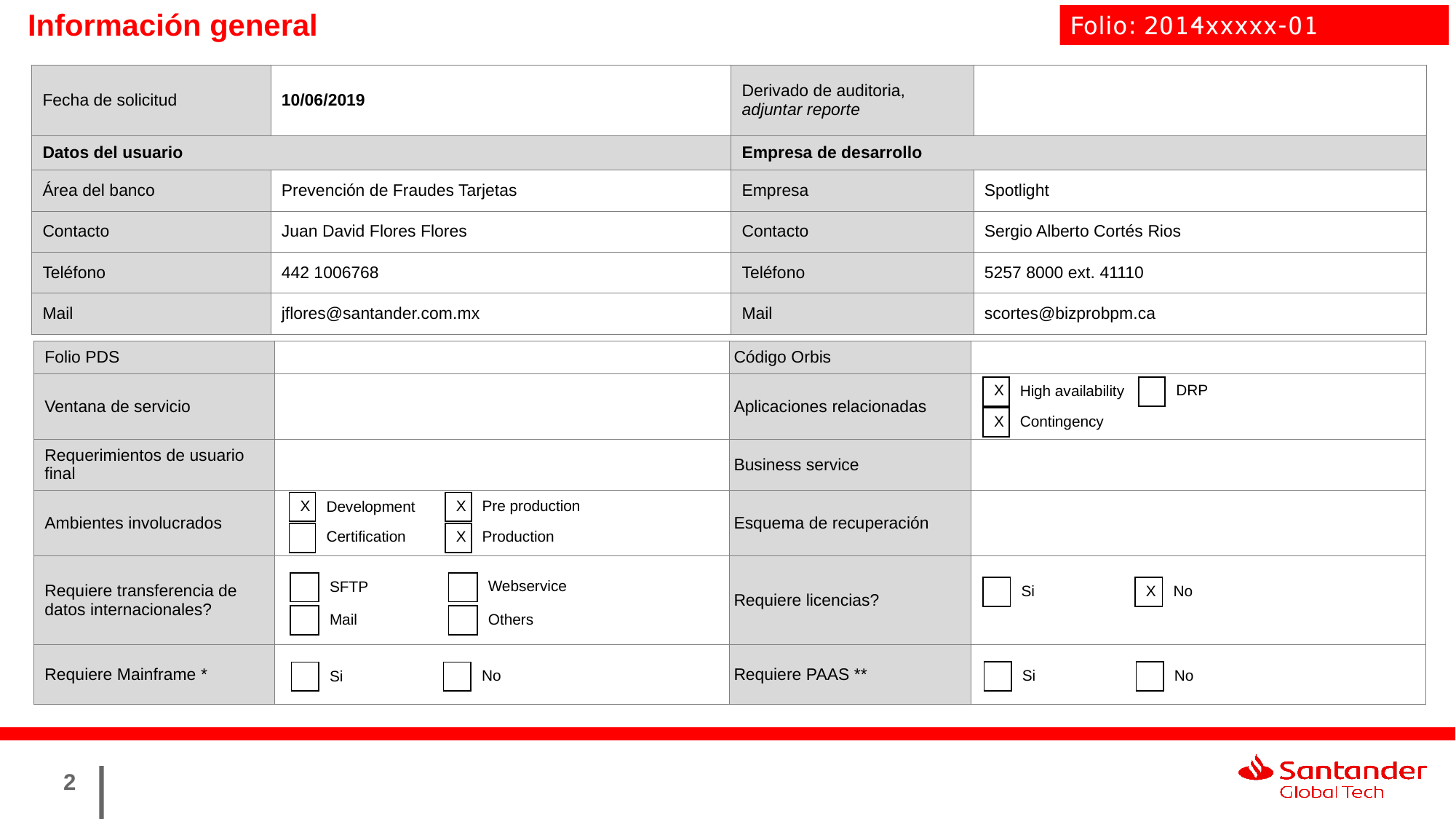

Información general
| Fecha de solicitud | 10/06/2019 | Derivado de auditoria, adjuntar reporte |  |
| --- | --- | --- | --- |
| Datos del usuario |  | Empresa de desarrollo |  |
| Área del banco | Prevención de Fraudes Tarjetas | Empresa | Spotlight |
| Contacto | Juan David Flores Flores | Contacto | Sergio Alberto Cortés Rios |
| Teléfono | 442 1006768 | Teléfono | 5257 8000 ext. 41110 |
| Mail | jflores@santander.com.mx | Mail | scortes@bizprobpm.ca |
| Folio PDS |  | Código Orbis |  |
| --- | --- | --- | --- |
| Ventana de servicio |  | Aplicaciones relacionadas |  |
| Requerimientos de usuario final |  | Business service |  |
| Ambientes involucrados |  | Esquema de recuperación |  |
| Requiere transferencia de datos internacionales? |  | Requiere licencias? |  |
| Requiere Mainframe \* |  | Requiere PAAS \*\* |  |
| X | High availability |  | DRP |
| --- | --- | --- | --- |
|  |  |  |  |
| X | Contingency |  |  |
| X | Development | X | Pre production |
| --- | --- | --- | --- |
|  |  |  |  |
|  | Certification | X | Production |
|  | SFTP |  | Webservice |
| --- | --- | --- | --- |
|  |  |  |  |
|  | Mail |  | Others |
|  | Si | X | No |
| --- | --- | --- | --- |
|  |  |  |  |
|  |  |  |  |
|  | Si |  | No |
| --- | --- | --- | --- |
|  |  |  |  |
|  |  |  |  |
|  | Si |  | No |
| --- | --- | --- | --- |
|  |  |  |  |
|  |  |  |  |